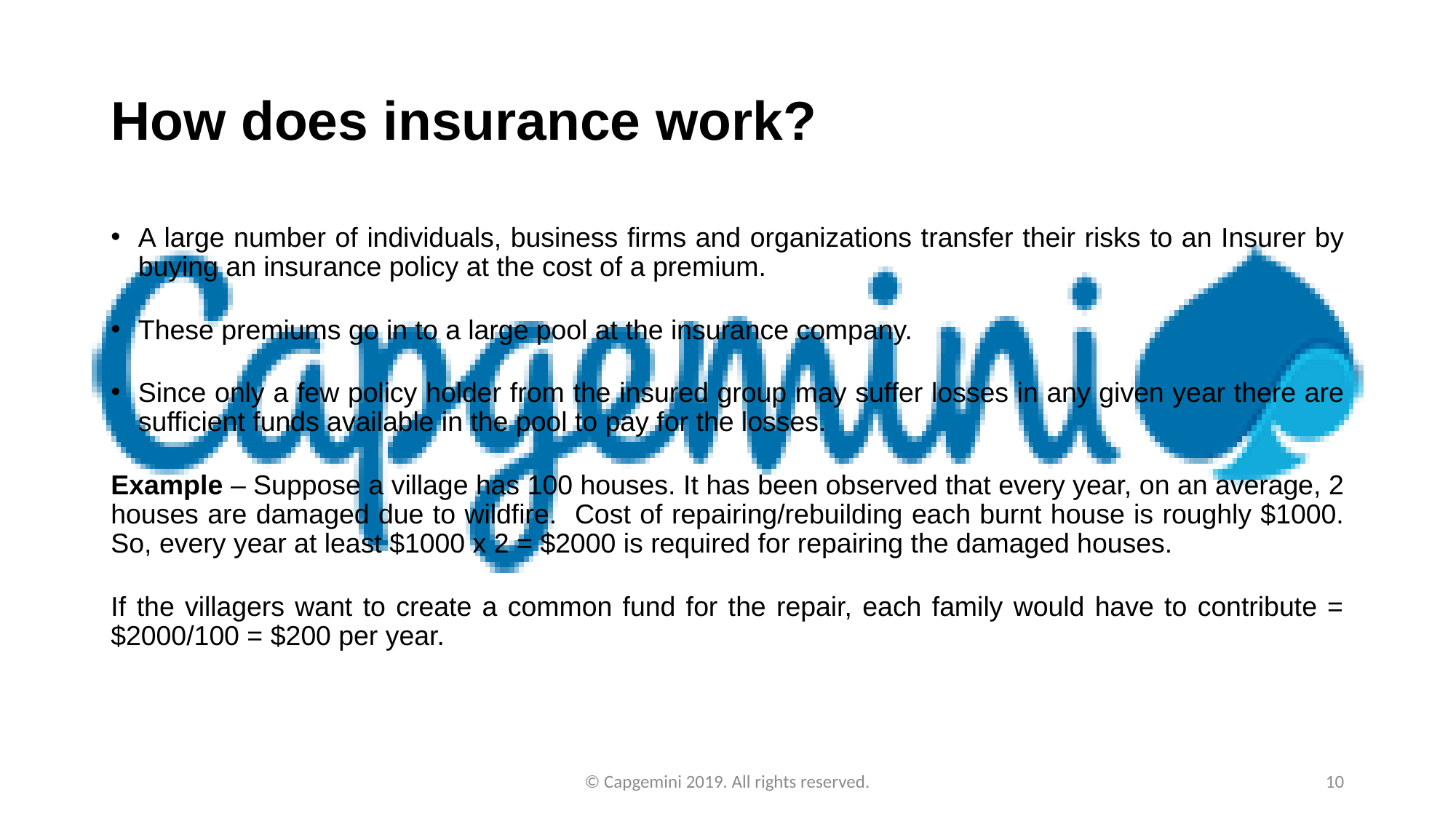

# How does insurance work?
A large number of individuals, business firms and organizations transfer their risks to an Insurer by buying an insurance policy at the cost of a premium.
These premiums go in to a large pool at the insurance company.
Since only a few policy holder from the insured group may suffer losses in any given year there are sufficient funds available in the pool to pay for the losses.
Example – Suppose a village has 100 houses. It has been observed that every year, on an average, 2 houses are damaged due to wildfire.  Cost of repairing/rebuilding each burnt house is roughly $1000. So, every year at least $1000 x 2 = $2000 is required for repairing the damaged houses.
If the villagers want to create a common fund for the repair, each family would have to contribute = $2000/100 = $200 per year.
© Capgemini 2019. All rights reserved.
10